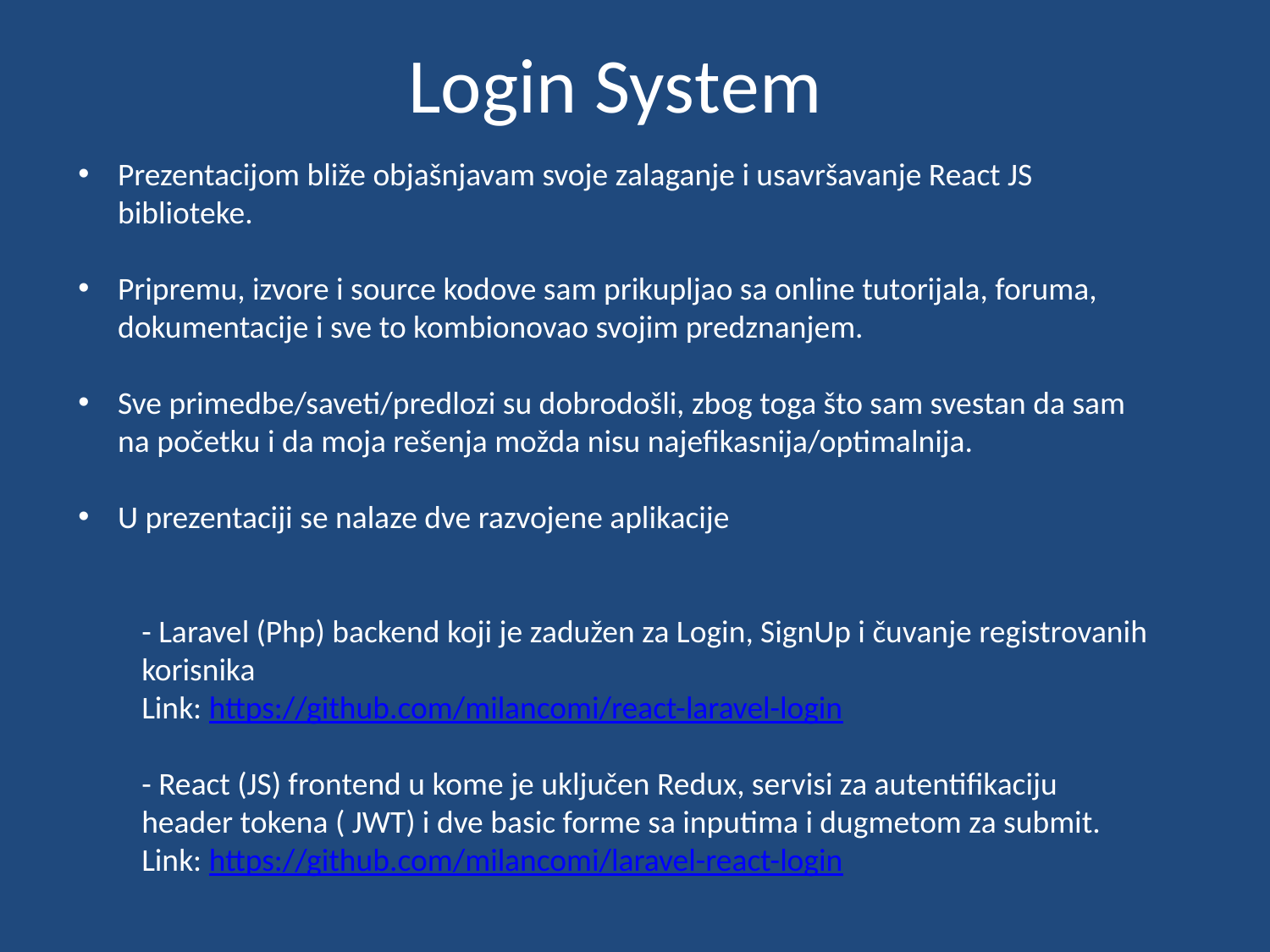

# Login System
Prezentacijom bliže objašnjavam svoje zalaganje i usavršavanje React JS biblioteke.

Pripremu, izvore i source kodove sam prikupljao sa online tutorijala, foruma, dokumentacije i sve to kombionovao svojim predznanjem.

Sve primedbe/saveti/predlozi su dobrodošli, zbog toga što sam svestan da sam na početku i da moja rešenja možda nisu najefikasnija/optimalnija.

U prezentaciji se nalaze dve razvojene aplikacije

- Laravel (Php) backend koji je zadužen za Login, SignUp i čuvanje registrovanih korisnika
Link: https://github.com/milancomi/react-laravel-login
- React (JS) frontend u kome je uključen Redux, servisi za autentifikaciju header tokena ( JWT) i dve basic forme sa inputima i dugmetom za submit.
Link: https://github.com/milancomi/laravel-react-login